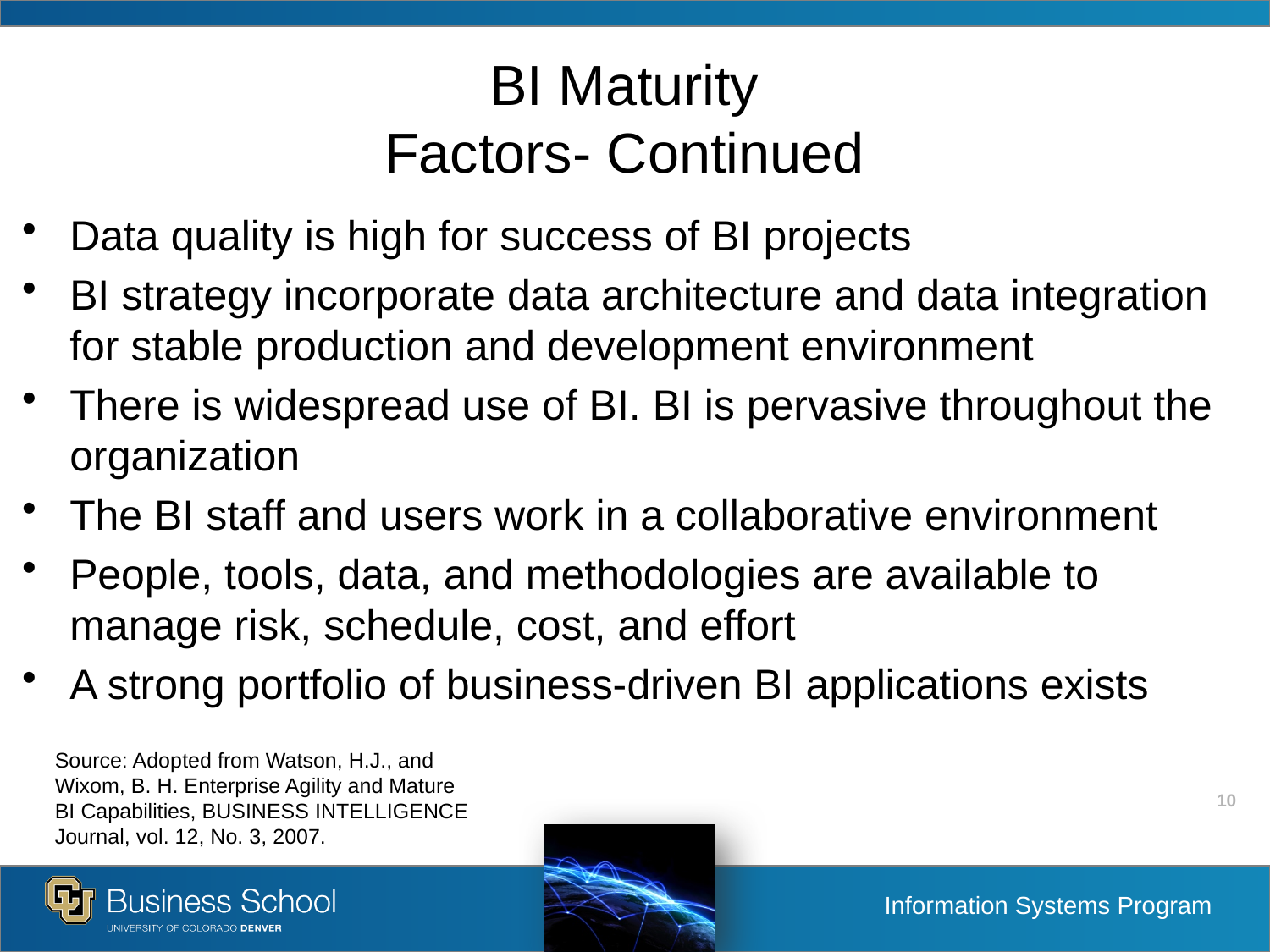

# BI Maturity Factors- Continued
Data quality is high for success of BI projects
BI strategy incorporate data architecture and data integration for stable production and development environment
There is widespread use of BI. BI is pervasive throughout the organization
The BI staff and users work in a collaborative environment
People, tools, data, and methodologies are available to manage risk, schedule, cost, and effort
A strong portfolio of business-driven BI applications exists
Source: Adopted from Watson, H.J., and Wixom, B. H. Enterprise Agility and Mature BI Capabilities, BUSINESS INTELLIGENCE Journal, vol. 12, No. 3, 2007.